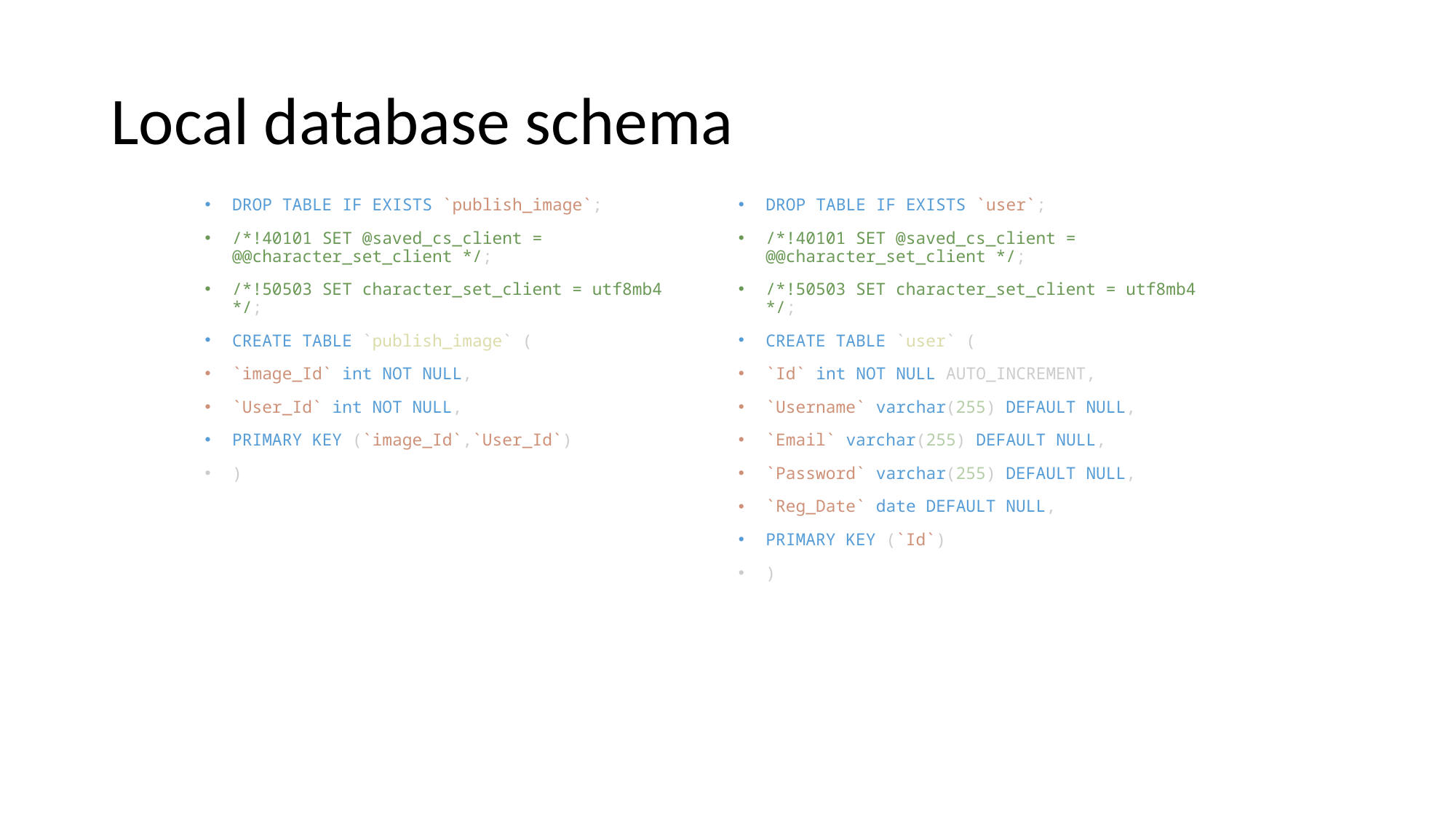

# Local database schema
DROP TABLE IF EXISTS `publish_image`;
/*!40101 SET @saved_cs_client = @@character_set_client */;
/*!50503 SET character_set_client = utf8mb4 */;
CREATE TABLE `publish_image` (
`image_Id` int NOT NULL,
`User_Id` int NOT NULL,
PRIMARY KEY (`image_Id`,`User_Id`)
)
DROP TABLE IF EXISTS `user`;
/*!40101 SET @saved_cs_client = @@character_set_client */;
/*!50503 SET character_set_client = utf8mb4 */;
CREATE TABLE `user` (
`Id` int NOT NULL AUTO_INCREMENT,
`Username` varchar(255) DEFAULT NULL,
`Email` varchar(255) DEFAULT NULL,
`Password` varchar(255) DEFAULT NULL,
`Reg_Date` date DEFAULT NULL,
PRIMARY KEY (`Id`)
)